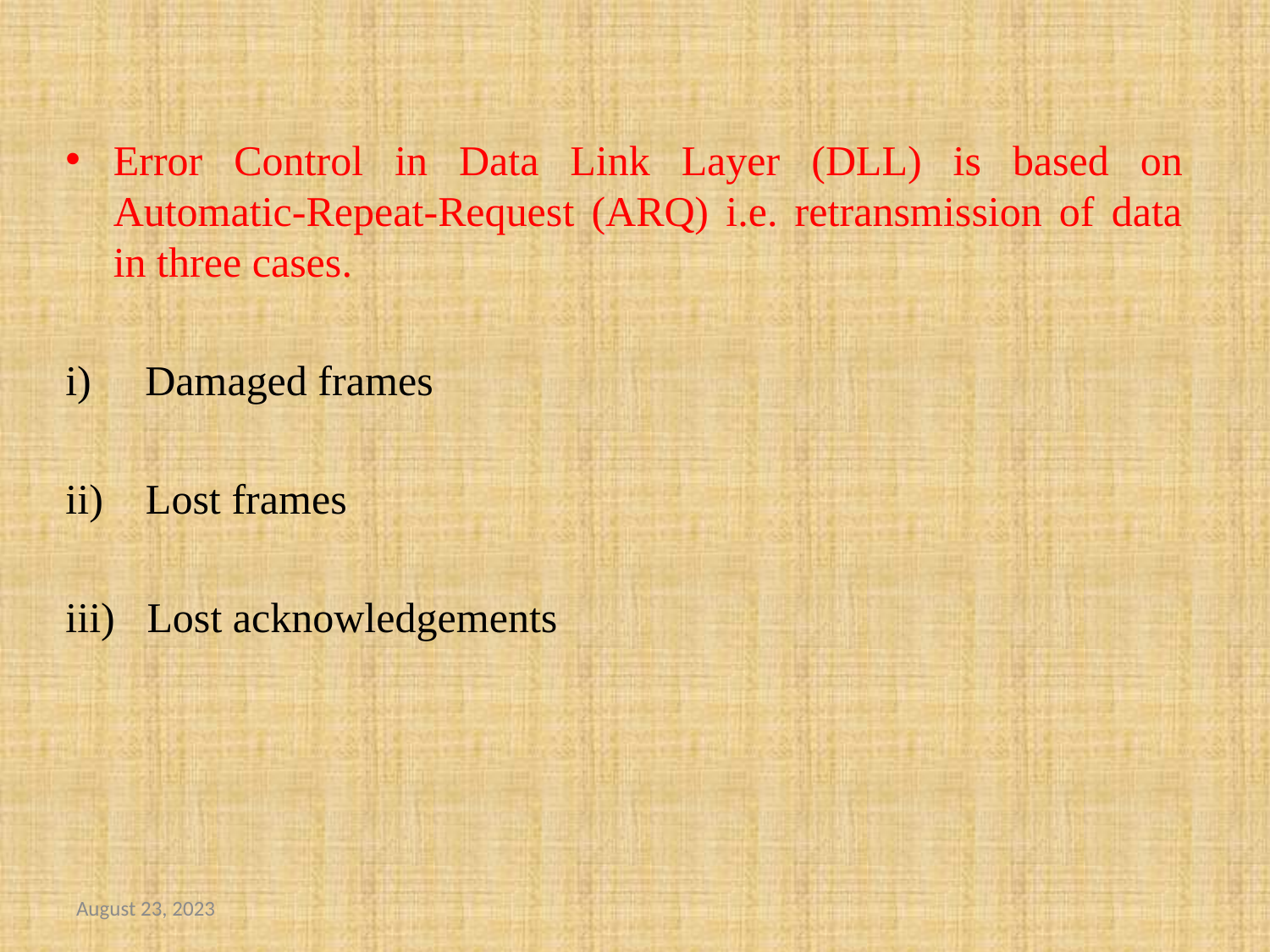

Error Control in Data Link Layer (DLL) is based on Automatic-Repeat-Request (ARQ) i.e. retransmission of data in three cases.

Damaged frames

ii)    Lost frames

iii)   Lost acknowledgements
August 23, 2023